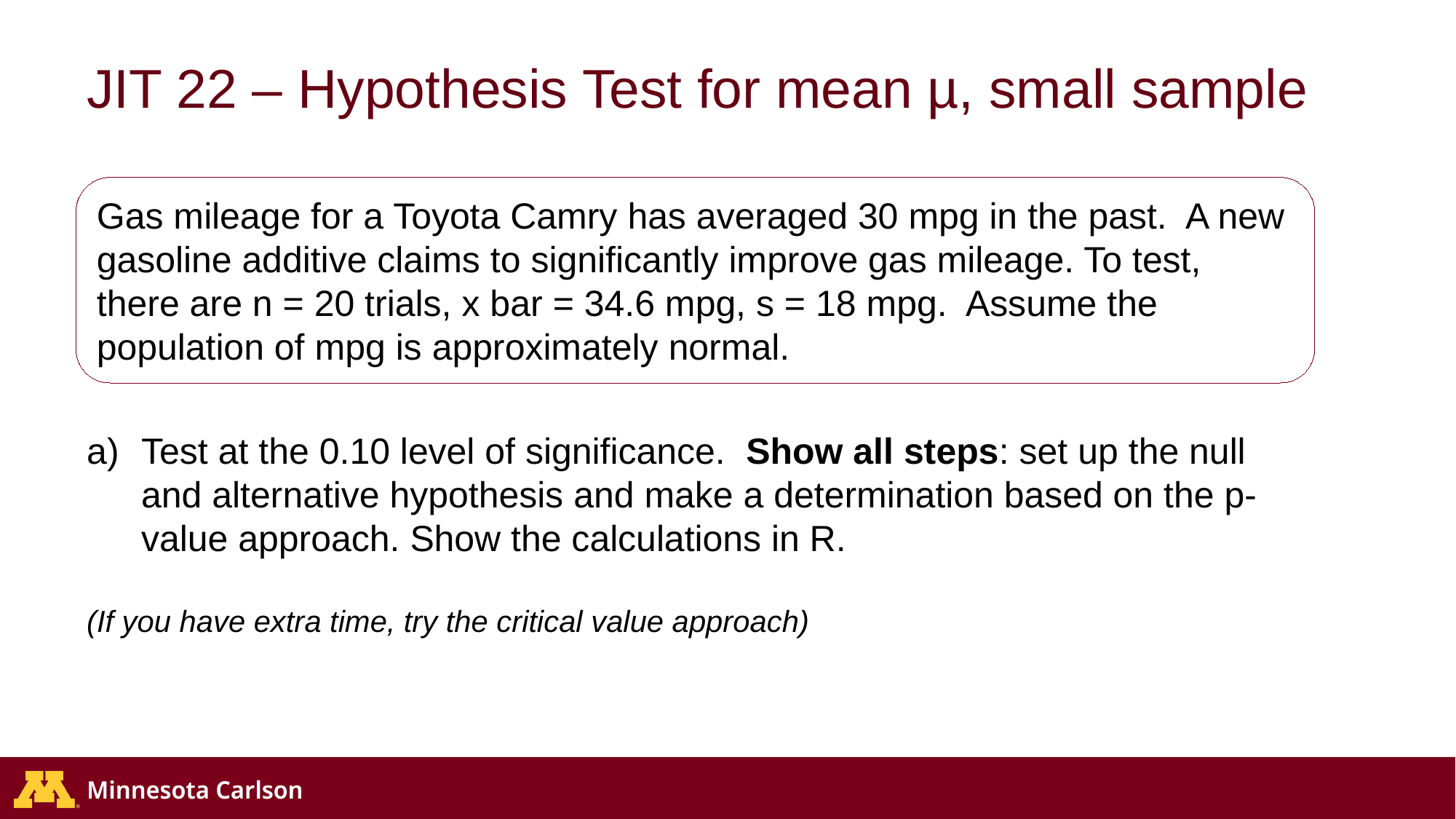

# JIT 22 – Hypothesis Test for mean µ, small sample
Gas mileage for a Toyota Camry has averaged 30 mpg in the past.  A new gasoline additive claims to significantly improve gas mileage. To test, there are n = 20 trials, x bar = 34.6 mpg, s = 18 mpg.  Assume the population of mpg is approximately normal.
Test at the 0.10 level of significance.  Show all steps: set up the null and alternative hypothesis and make a determination based on the p-value approach. Show the calculations in R.

(If you have extra time, try the critical value approach)